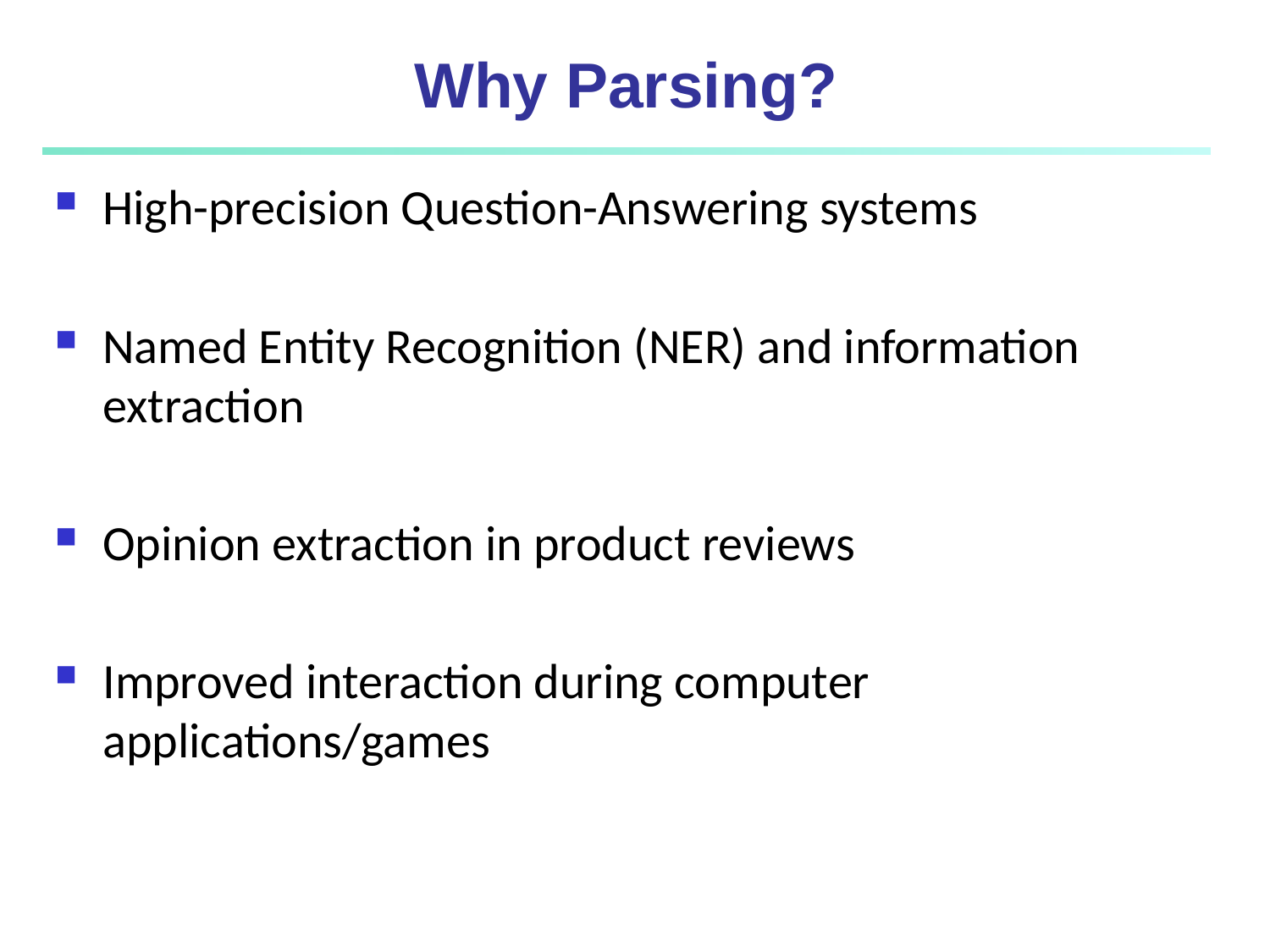

# Why Parsing?
High-precision Question-Answering systems

Named Entity Recognition (NER) and information extraction

Opinion extraction in product reviews

Improved interaction during computer applications/games